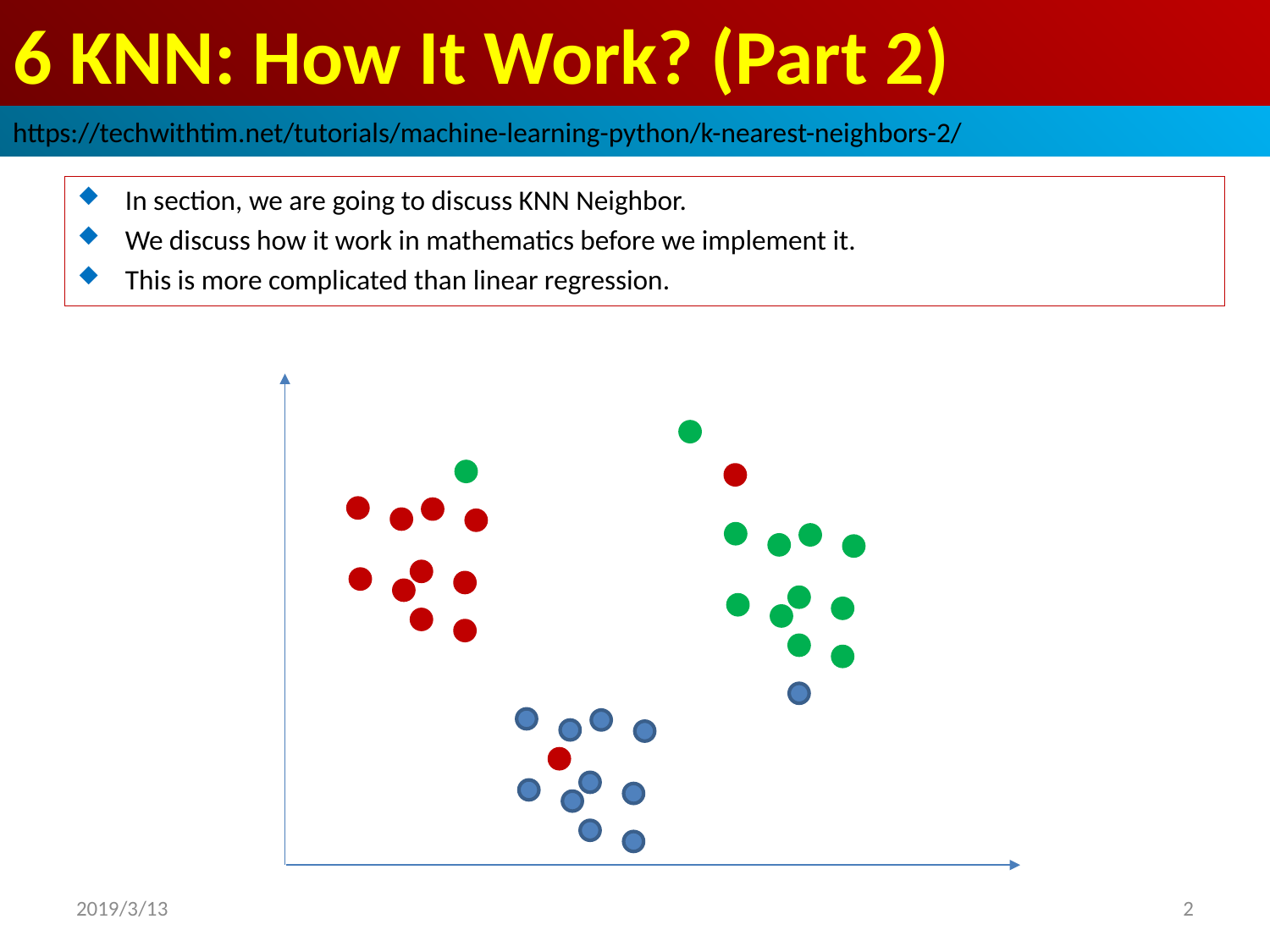

# 6 KNN: How It Work? (Part 2)
https://techwithtim.net/tutorials/machine-learning-python/k-nearest-neighbors-2/
In section, we are going to discuss KNN Neighbor.
We discuss how it work in mathematics before we implement it.
This is more complicated than linear regression.

2019/3/13
2